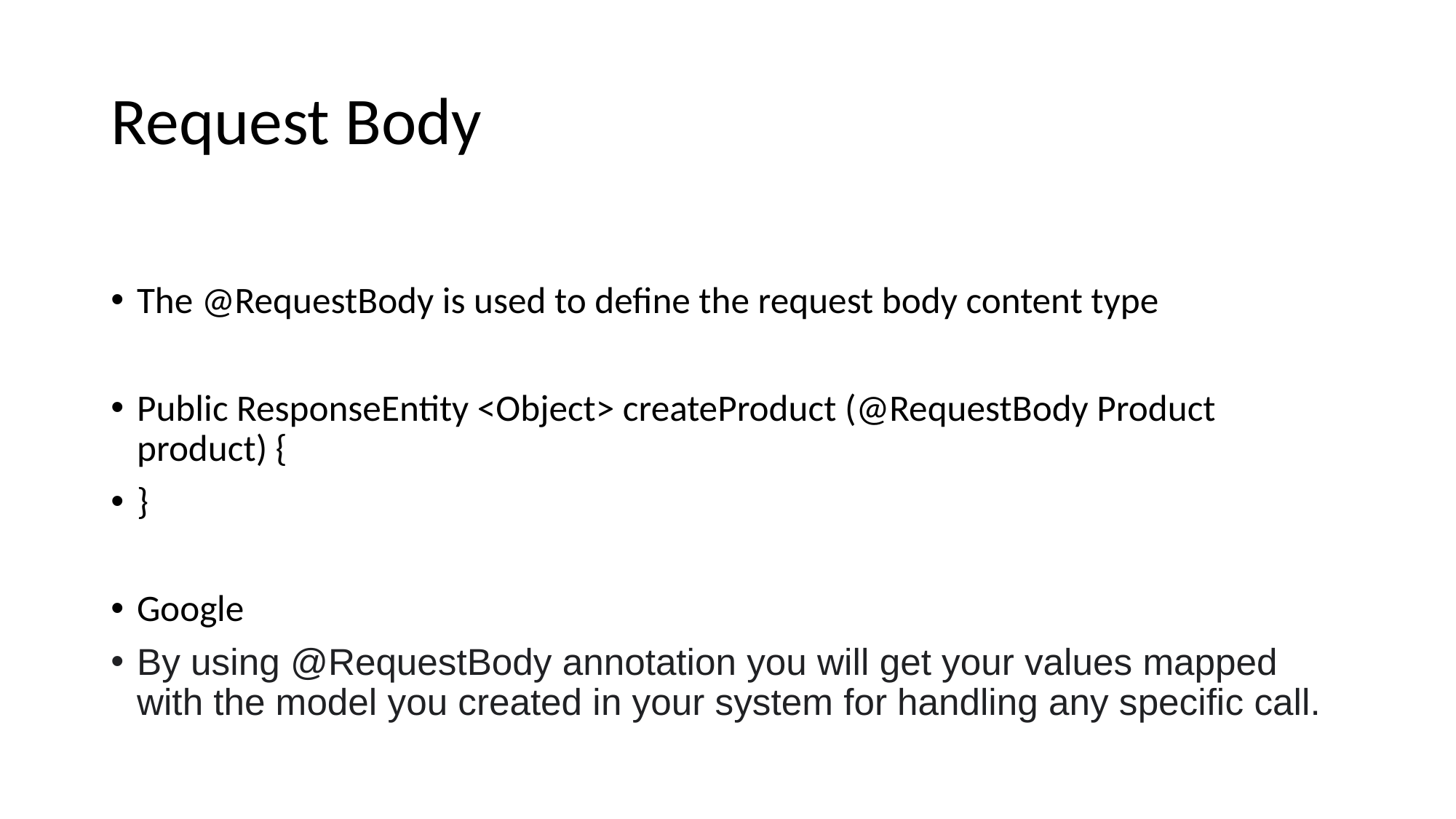

# Request Body

The @RequestBody is used to define the request body content type

Public ResponseEntity <Object> createProduct (@RequestBody Product product) {
}

Google
By using @RequestBody annotation you will get your values mapped with the model you created in your system for handling any specific call.